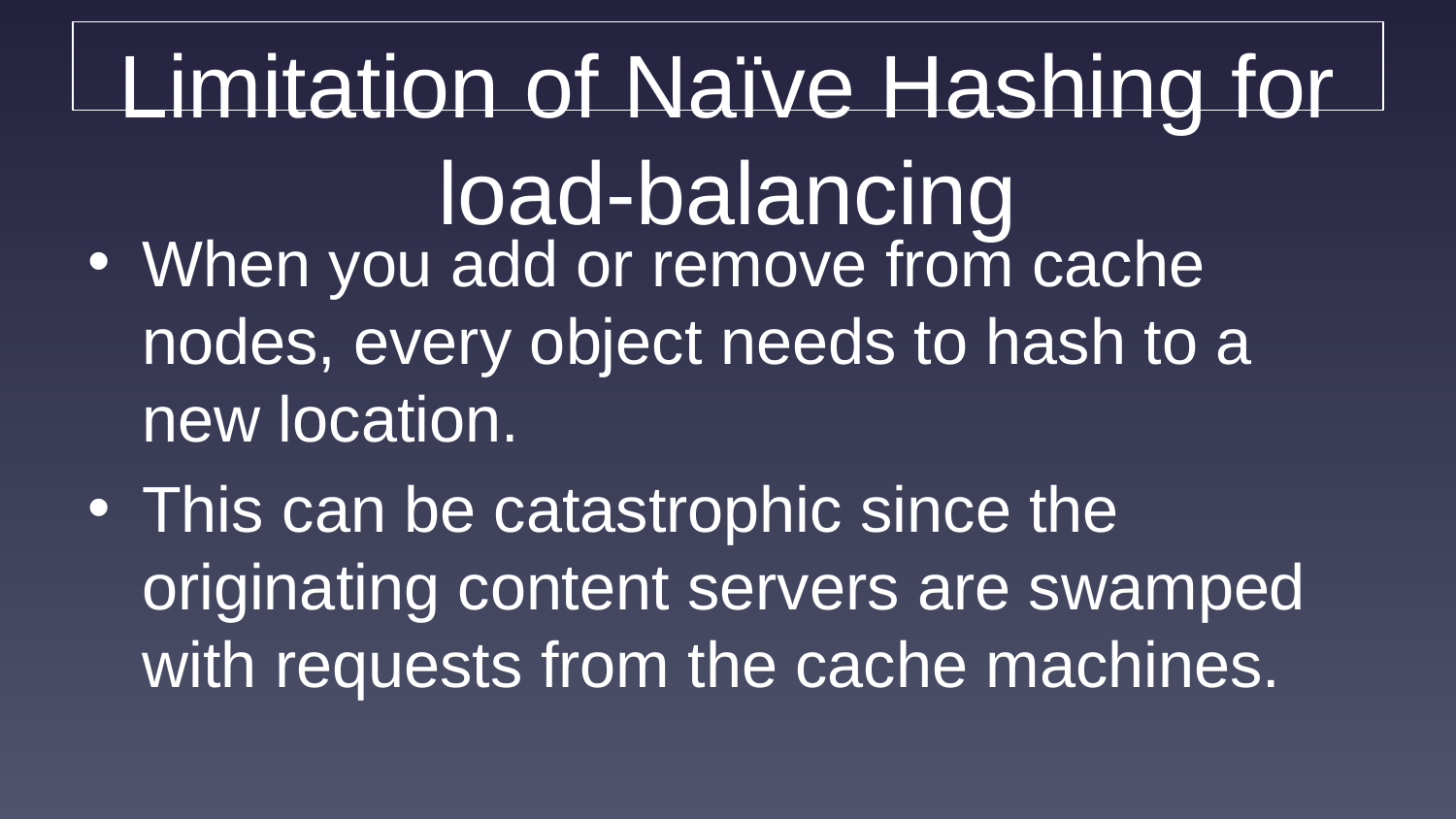

# Limitation of Naïve Hashing for load-balancing
When you add or remove from cache nodes, every object needs to hash to a new location.
This can be catastrophic since the originating content servers are swamped with requests from the cache machines.